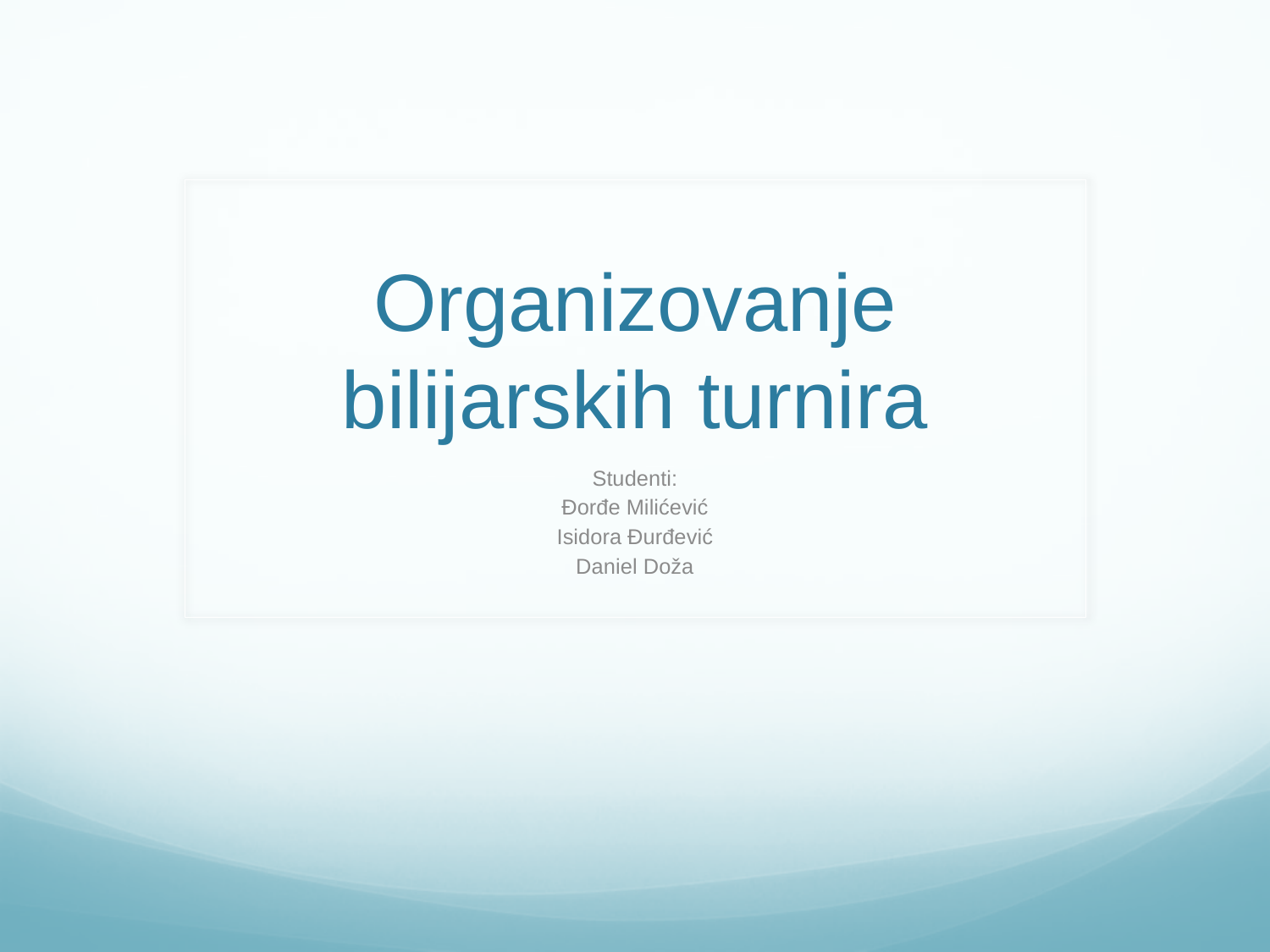

# Organizovanje bilijarskih turnira
Studenti:
Đorđe Milićević
Isidora Đurđević
Daniel Doža